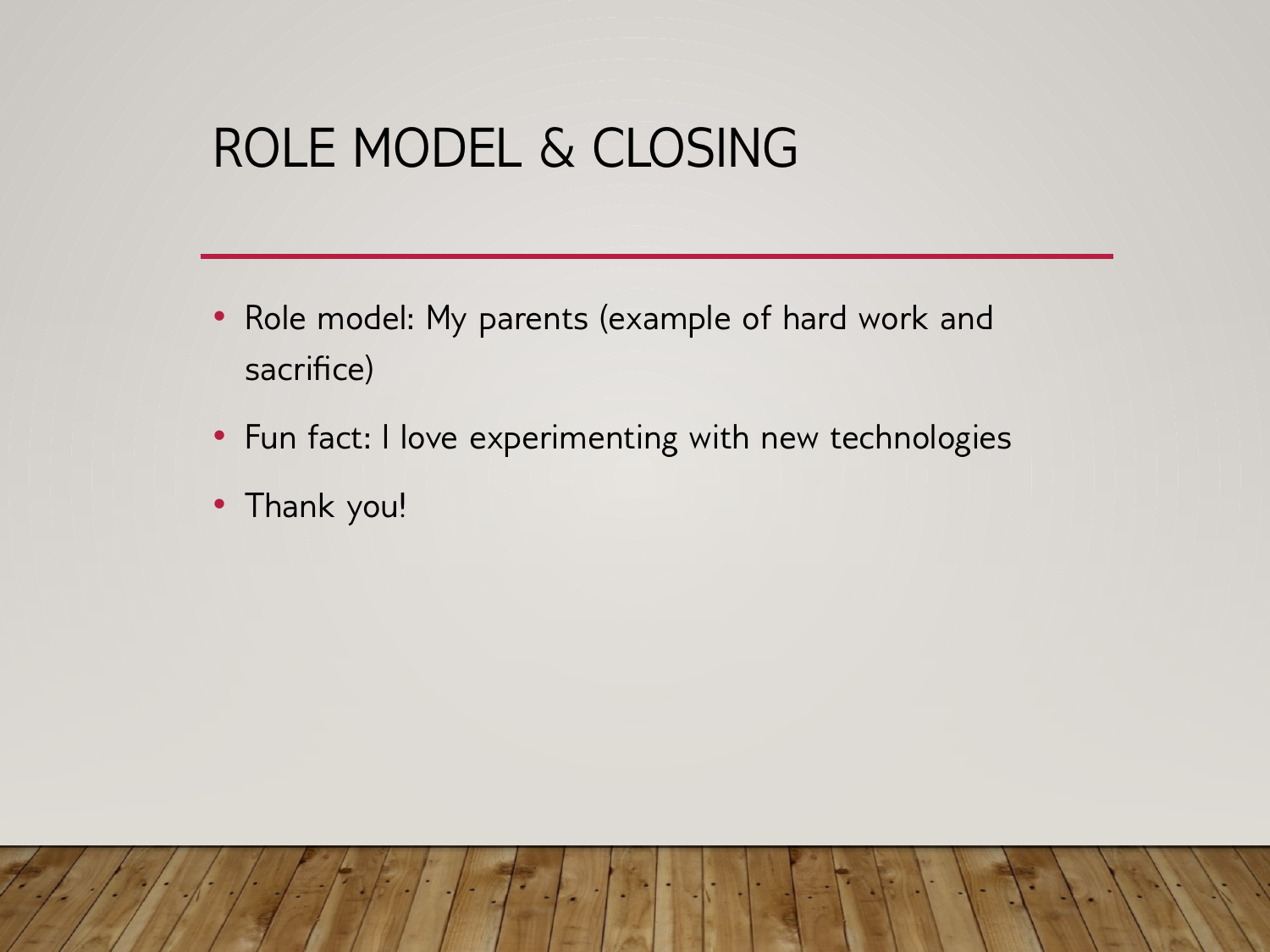

# Role Model & Closing
Role model: My parents (example of hard work and sacrifice)
Fun fact: I love experimenting with new technologies
Thank you!